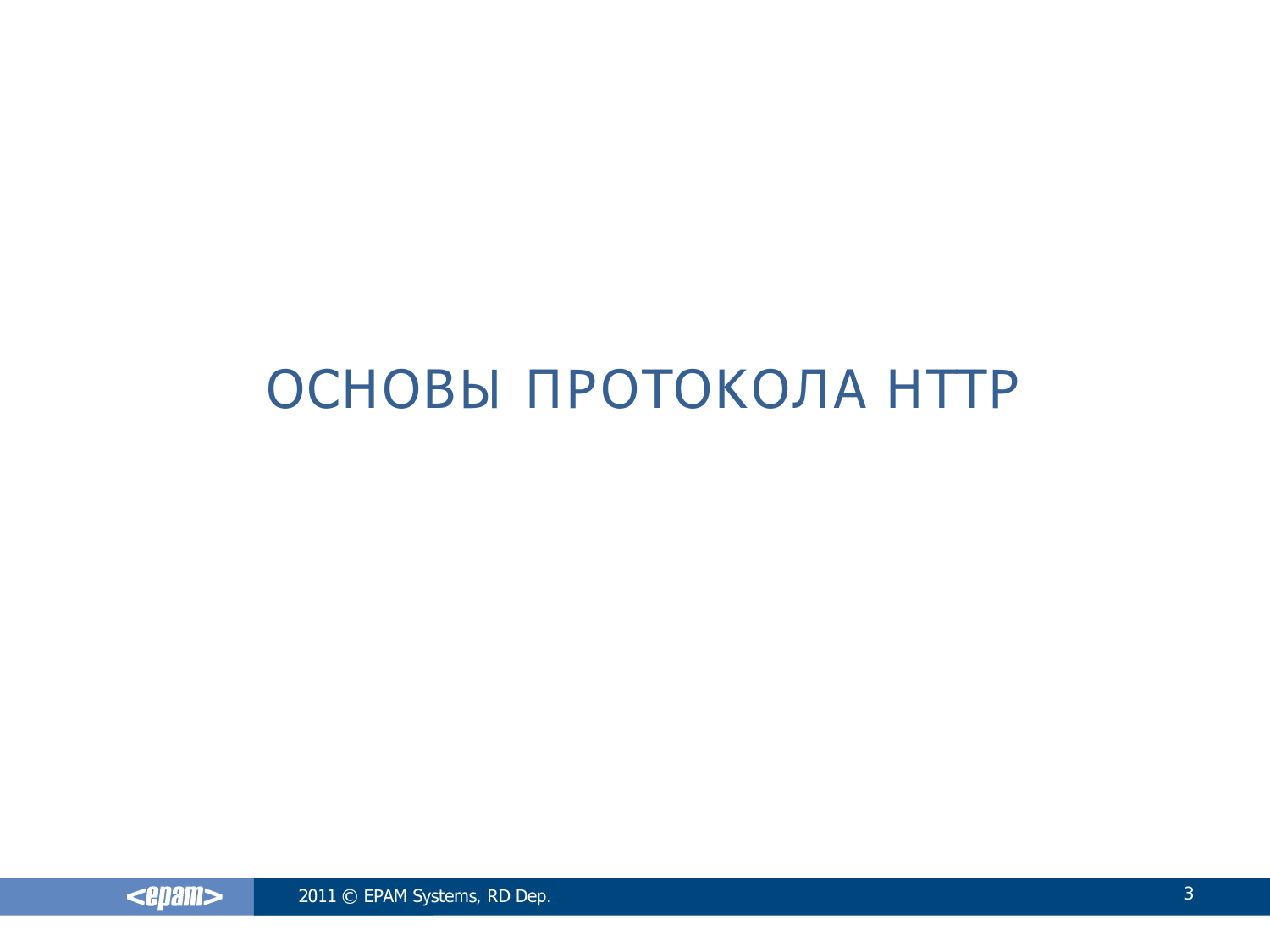

# Основы протокола http
3
2011 © EPAM Systems, RD Dep.